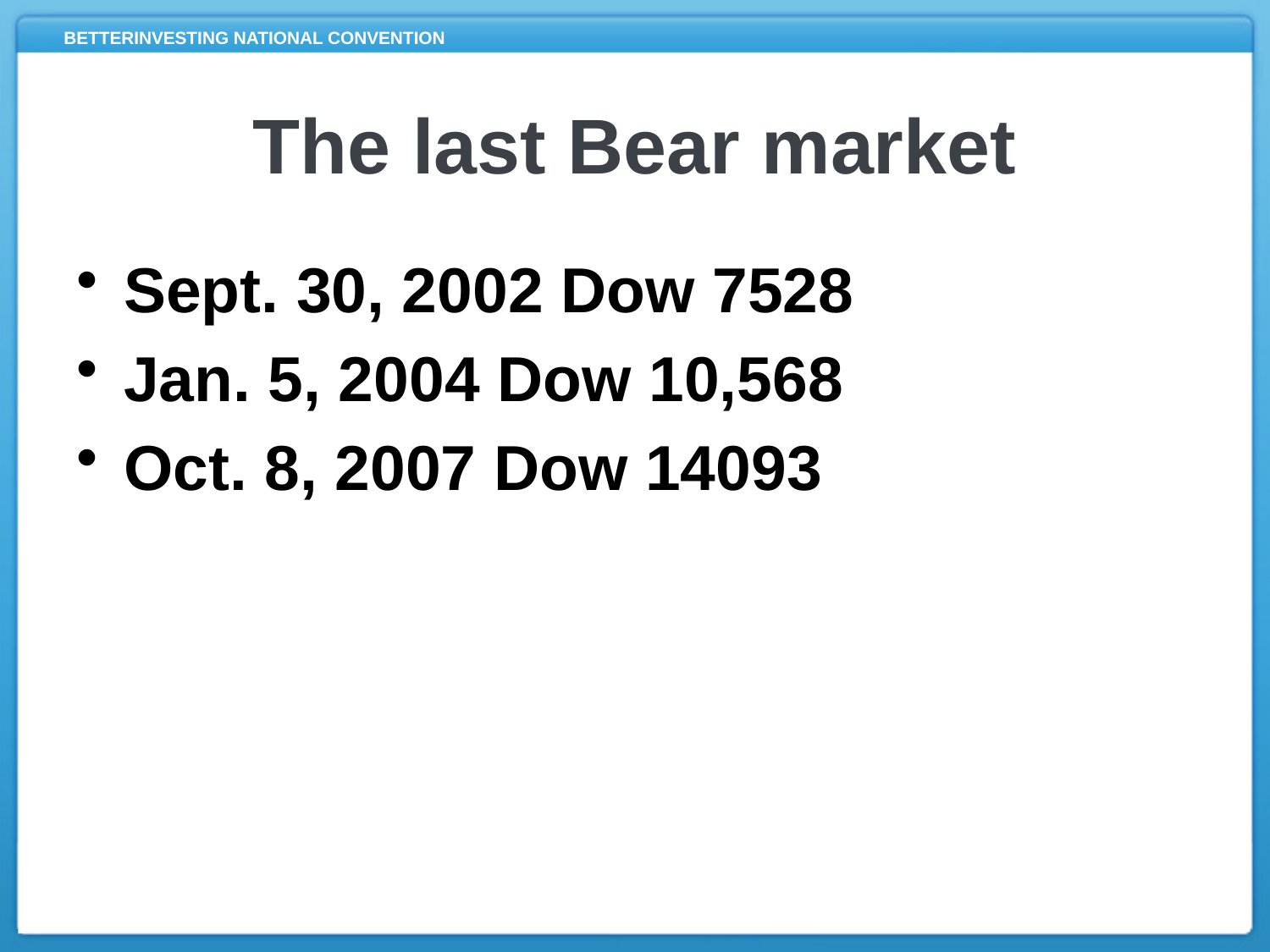

# The last Bear market
Sept. 30, 2002 Dow 7528
Jan. 5, 2004 Dow 10,568
Oct. 8, 2007 Dow 14093